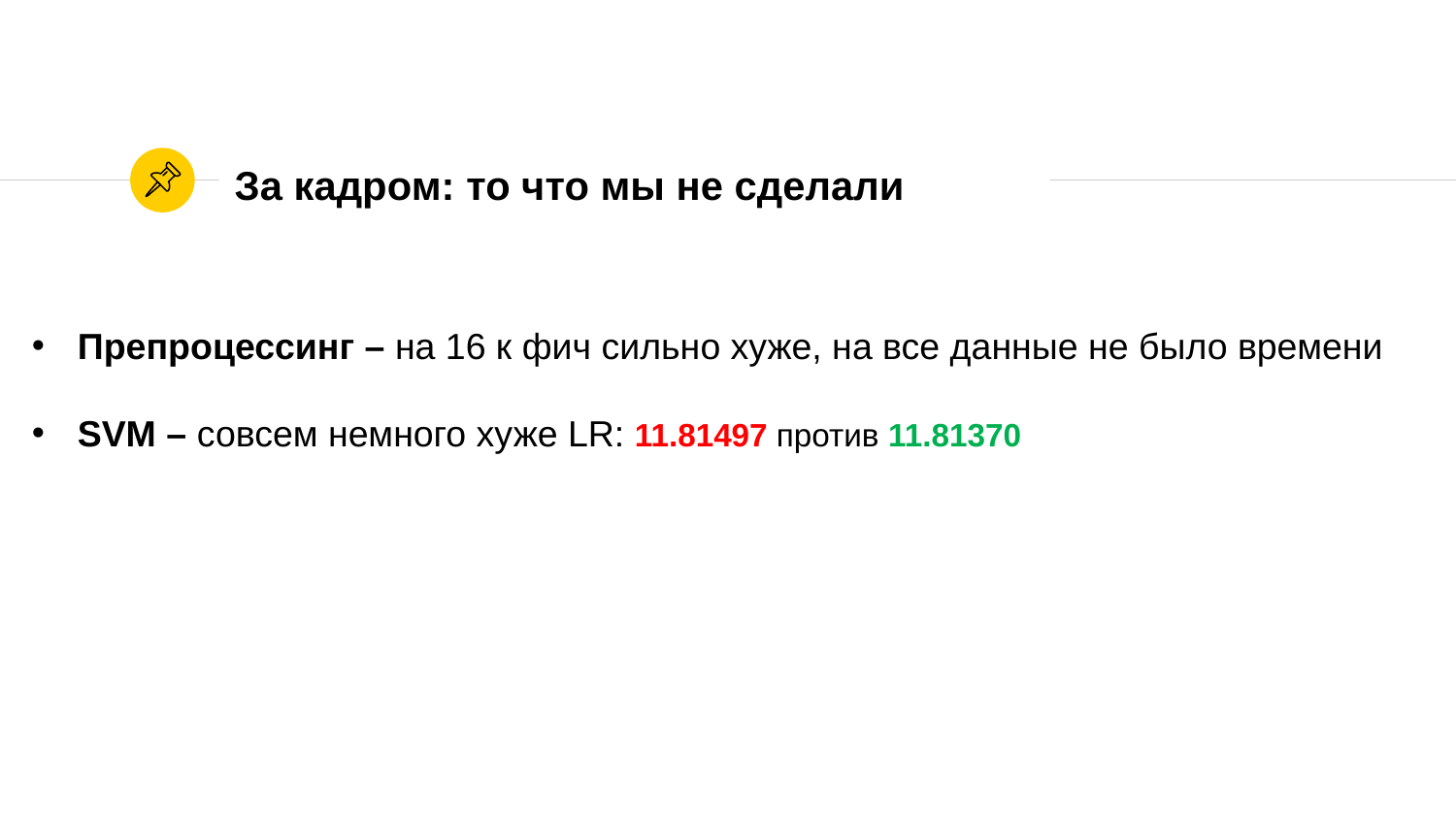

# За кадром: то что мы не сделали

Препроцессинг – на 16 к фич сильно хуже, на все данные не было времени
SVM – совсем немного хуже LR: 11.81497 против 11.81370